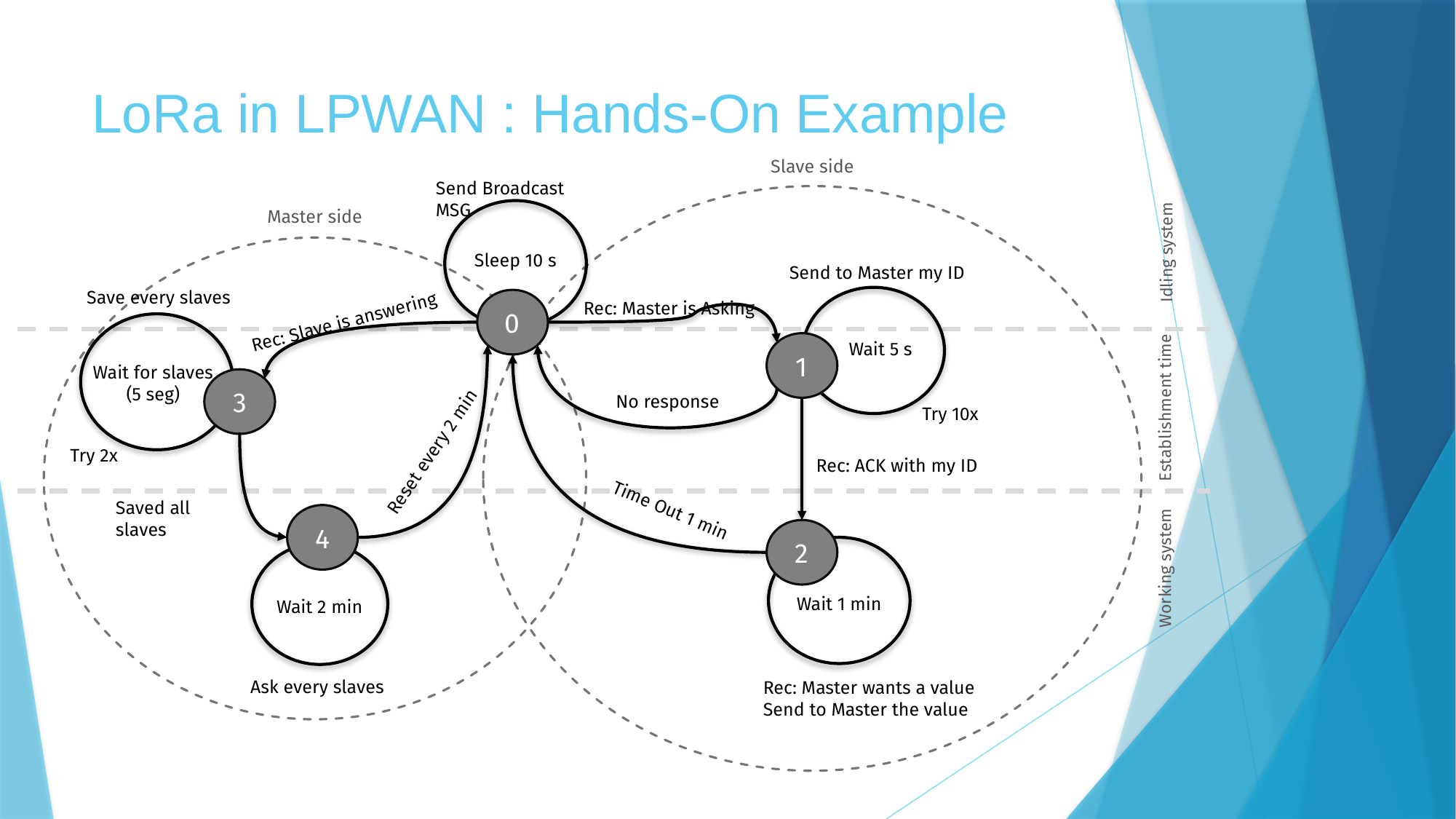

# LoRa in LPWAN : Hands-On Example
Slave side

Idling system
Establishment time
Working system
Send Broadcast MSG
Master side

Sleep 10 s
Send to Master my ID
Wait 5 s
Try 10x

Save every slaves

Wait for slaves (5 seg)
Try 2x
0
Rec: Master is Asking
Rec: Slave is answering
1
Reset every 2 min
No response
Time Out 1 min
3
Rec: ACK with my ID
Saved all slaves
4
2

Wait 1 min
Rec: Master wants a value
Send to Master the value

Wait 2 min
Ask every slaves